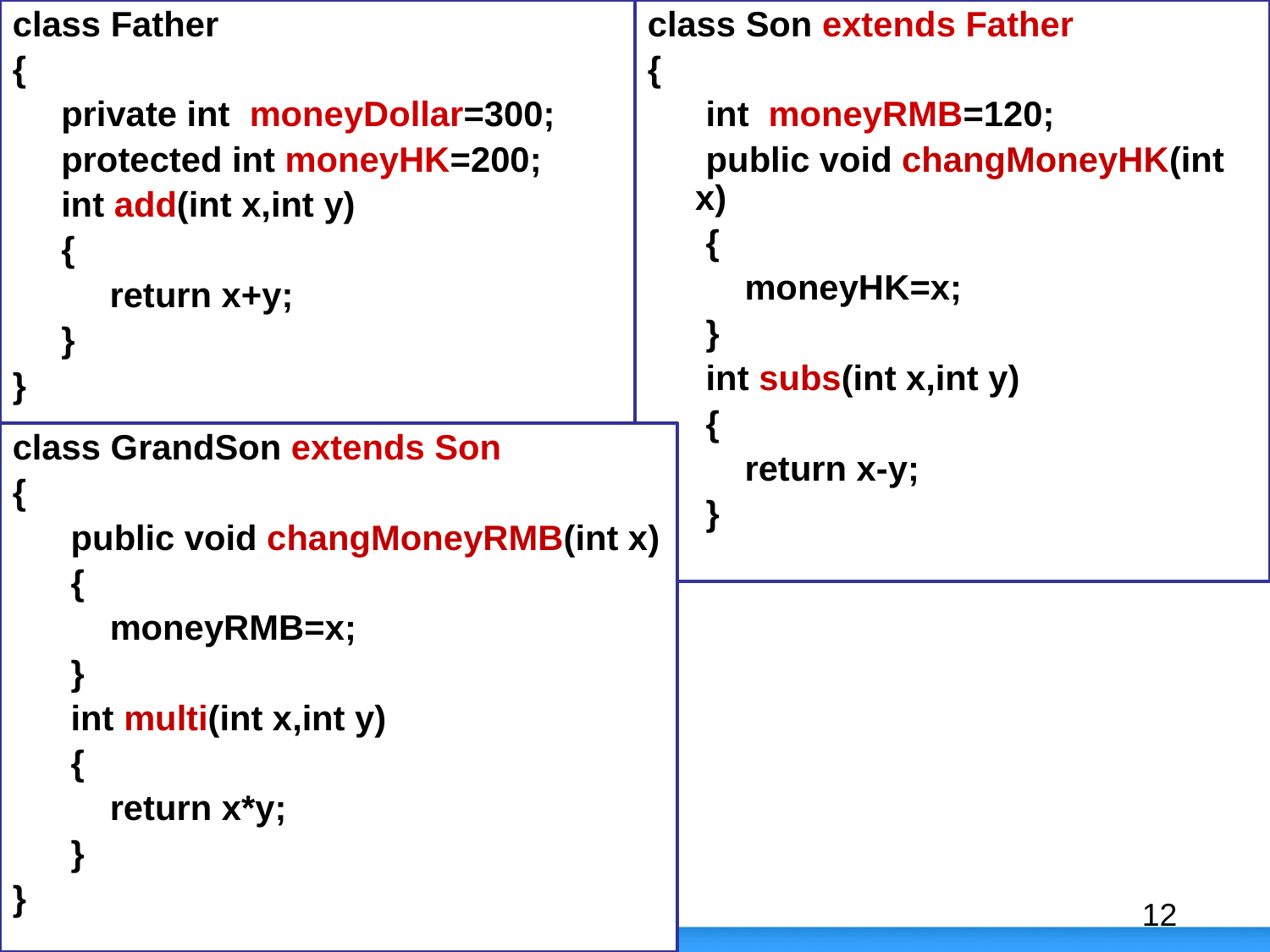

class Father
{
     private int  moneyDollar=300;
     protected int moneyHK=200;
     int add(int x,int y)
     {
          return x+y;
     }
}
class Son extends Father
{
      int  moneyRMB=120;
      public void changMoneyHK(int x)
      {
          moneyHK=x;
      }
      int subs(int x,int y)
      {
          return x-y;
      }
}
class GrandSon extends Son
{
      public void changMoneyRMB(int x)
      {
          moneyRMB=x;
      }
      int multi(int x,int y)
      {
          return x*y;
      }
}
12